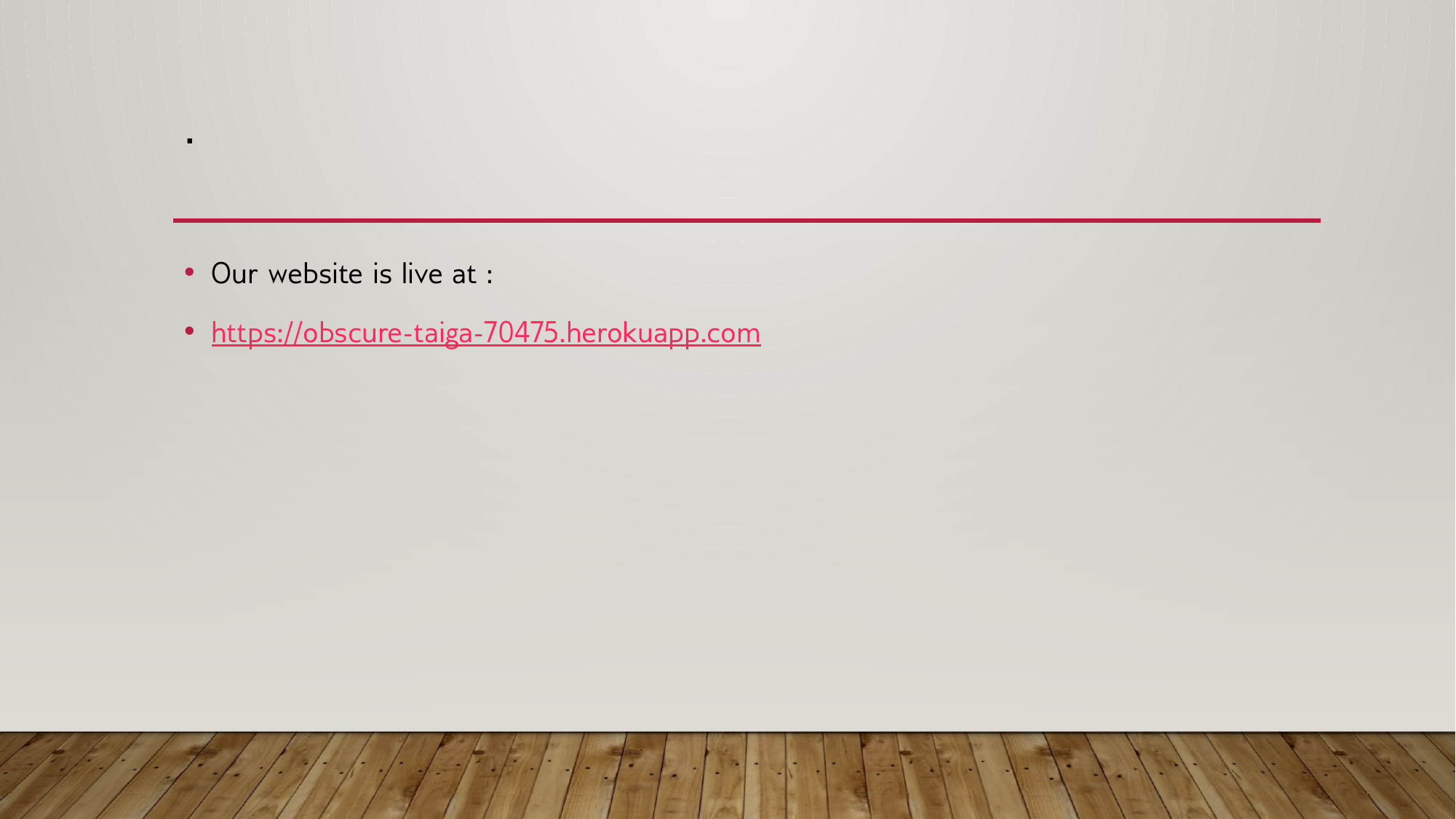

# .
Our website is live at :
https://obscure-taiga-70475.herokuapp.com